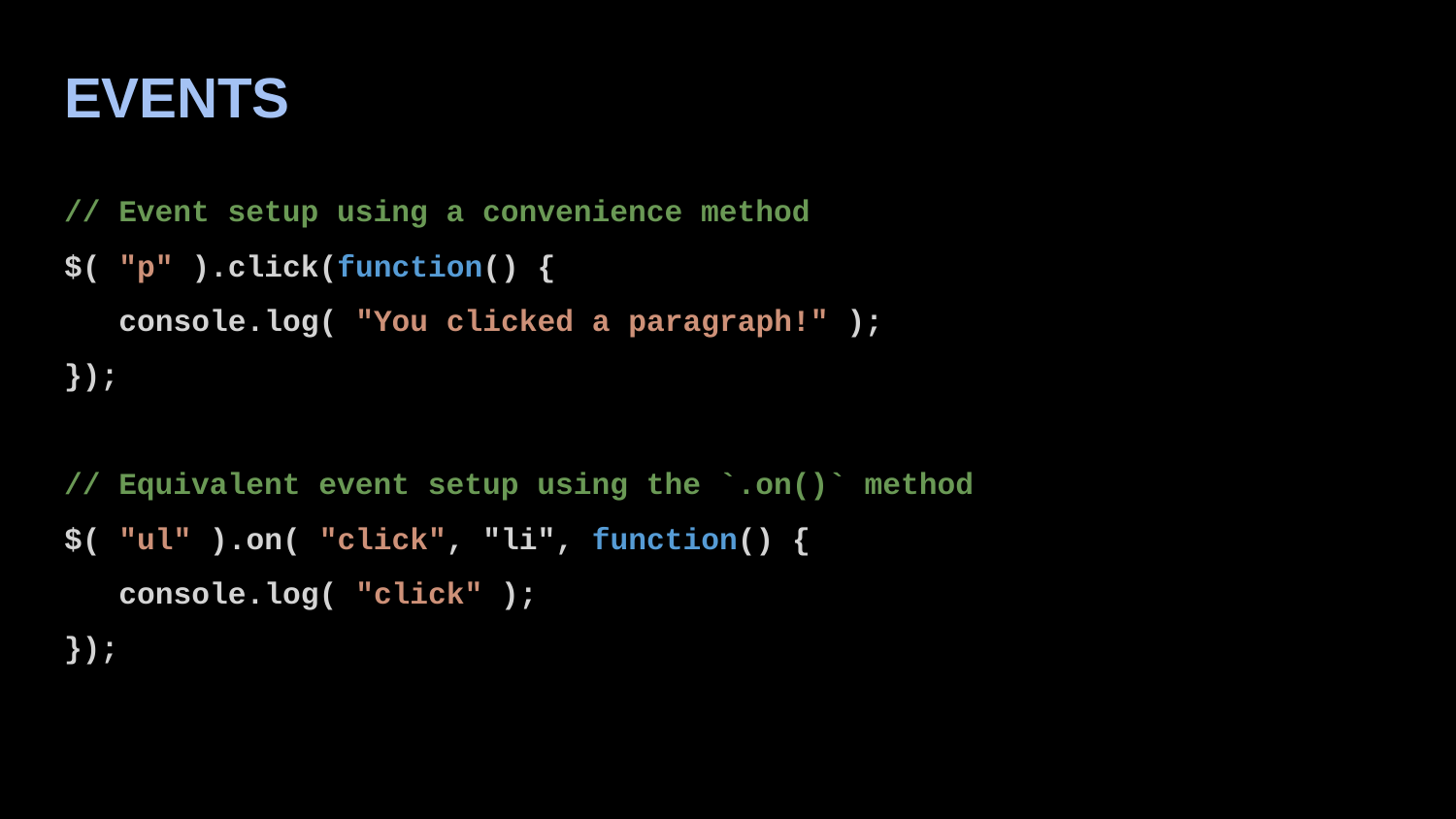

# EVENTS
// Event setup using a convenience method
$( "p" ).click(function() {
   console.log( "You clicked a paragraph!" );
});

// Equivalent event setup using the `.on()` method
$( "ul" ).on( "click", "li", function() {
   console.log( "click" );
});